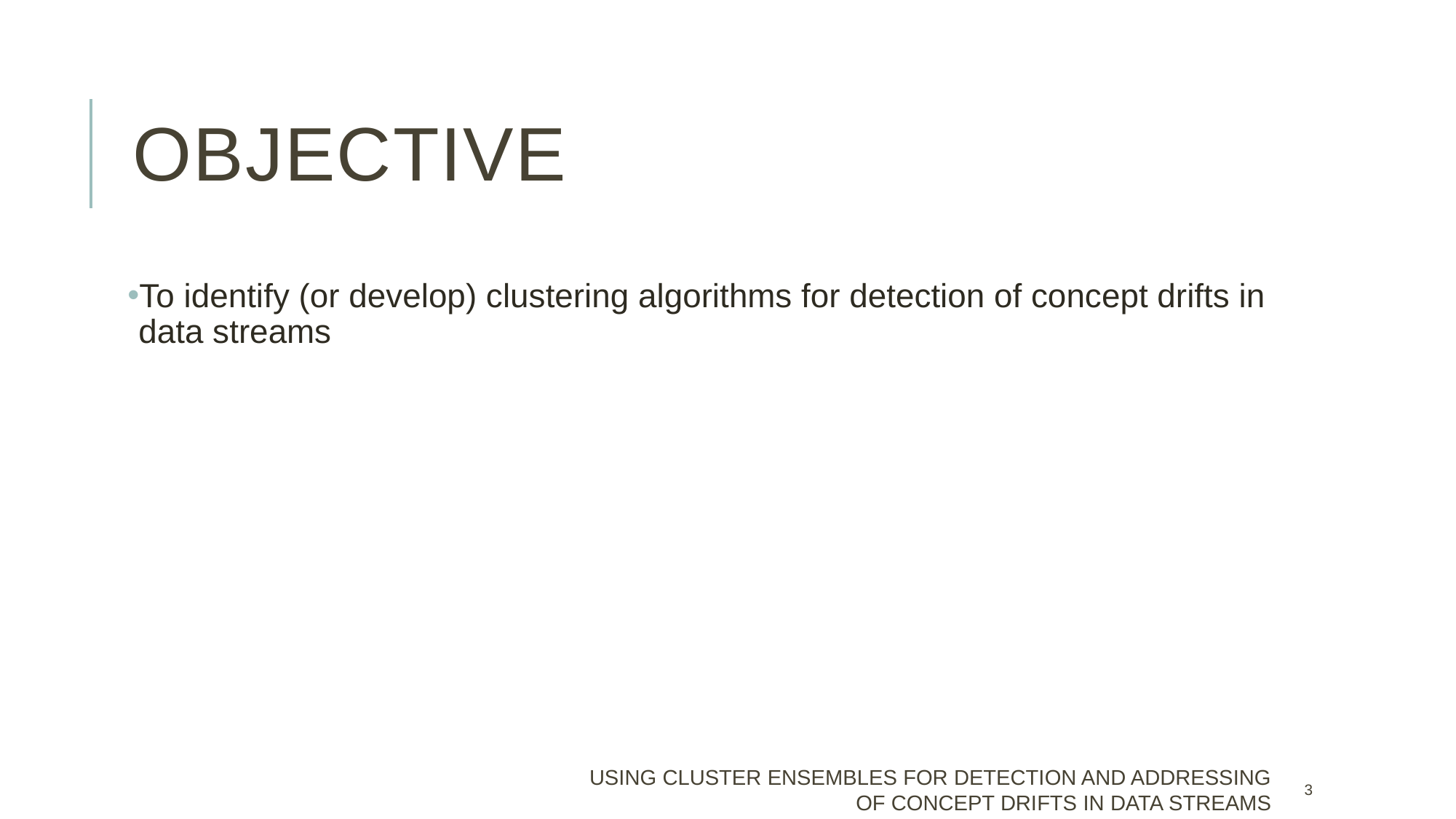

# Objective
To identify (or develop) clustering algorithms for detection of concept drifts in data streams
Using cluster ensembles for detection and addressing of concept drifts in data streams
3